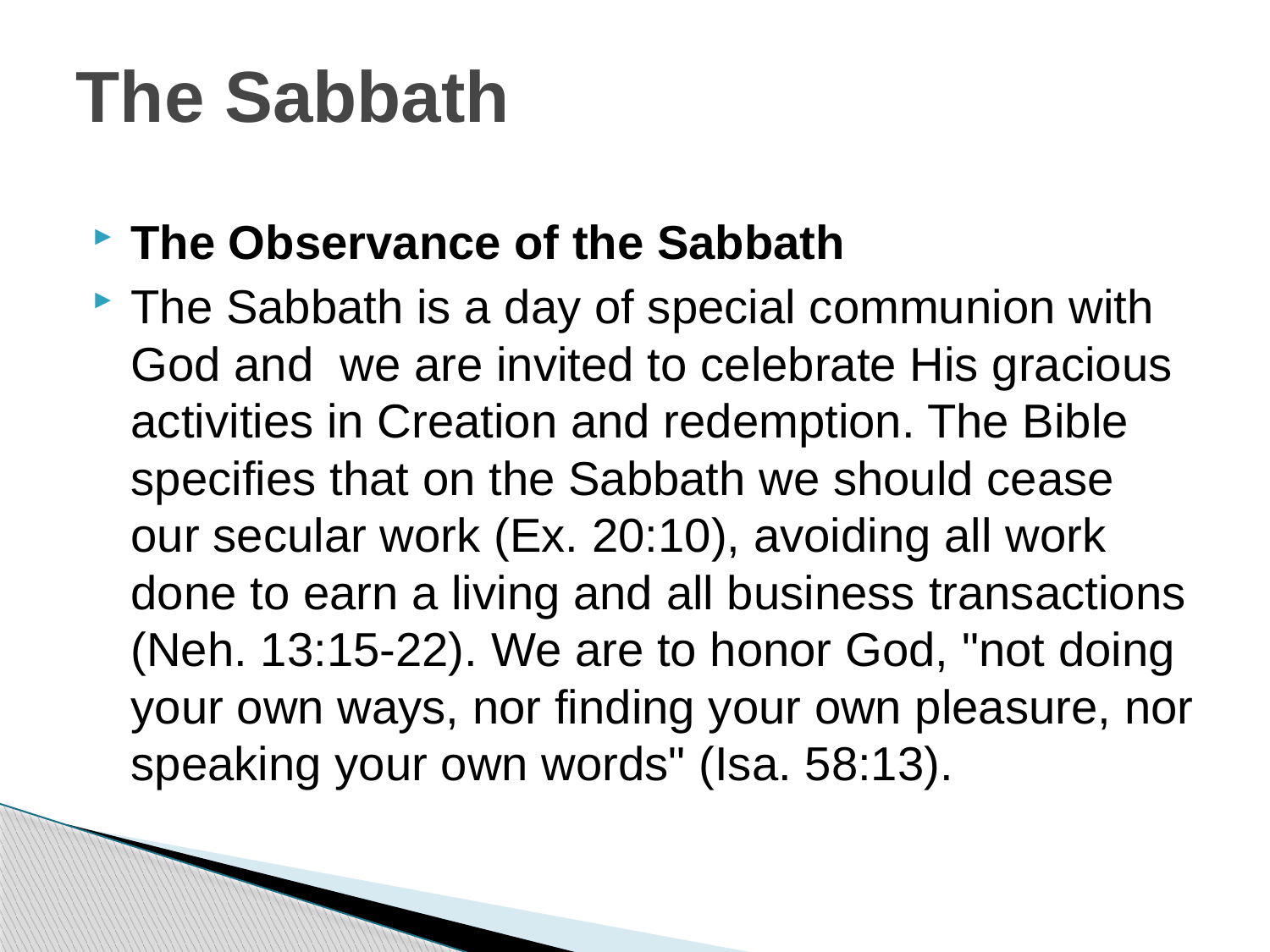

# The Sabbath
The Observance of the Sabbath
The Sabbath is a day of special communion with God and  we are invited to celebrate His gracious activities in Creation and redemption. The Bible specifies that on the Sabbath we should cease our secular work (Ex. 20:10), avoiding all work done to earn a living and all business transactions (Neh. 13:15-22). We are to honor God, "not doing your own ways, nor finding your own pleasure, nor speaking your own words" (Isa. 58:13).